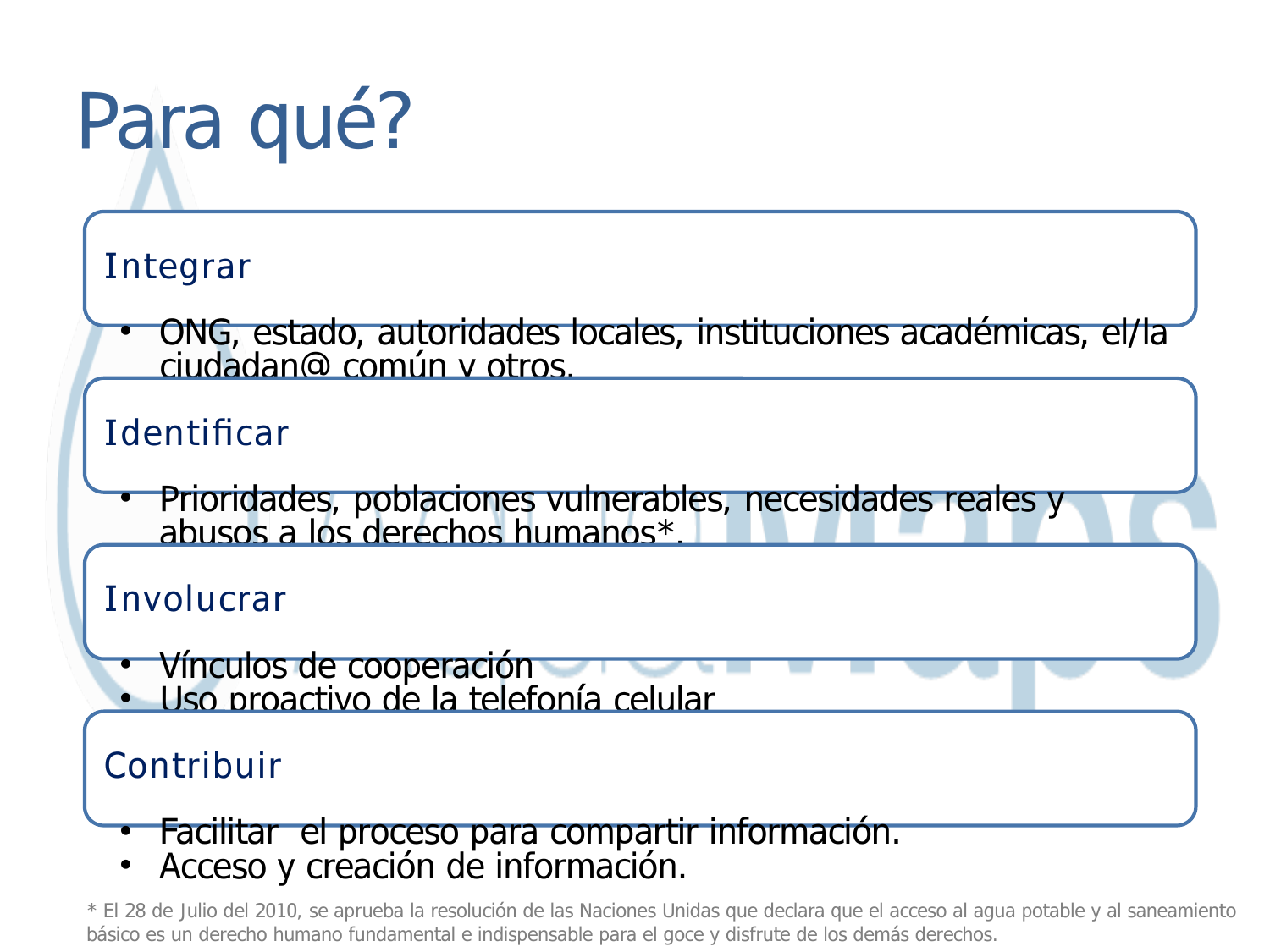

# Para qué?
Integrar
ONG, estado, autoridades locales, instituciones académicas, el/la ciudadan@ común y otros.
Identificar
Prioridades, poblaciones vulnerables, necesidades reales y abusos a los derechos humanos*.
Involucrar
Vínculos de cooperación
Uso proactivo de la telefonía celular
Contribuir
Facilitar  el proceso para compartir información.
Acceso y creación de información.
* El 28 de Julio del 2010, se aprueba la resolución de las Naciones Unidas que declara que el acceso al agua potable y al saneamiento básico es un derecho humano fundamental e indispensable para el goce y disfrute de los demás derechos.